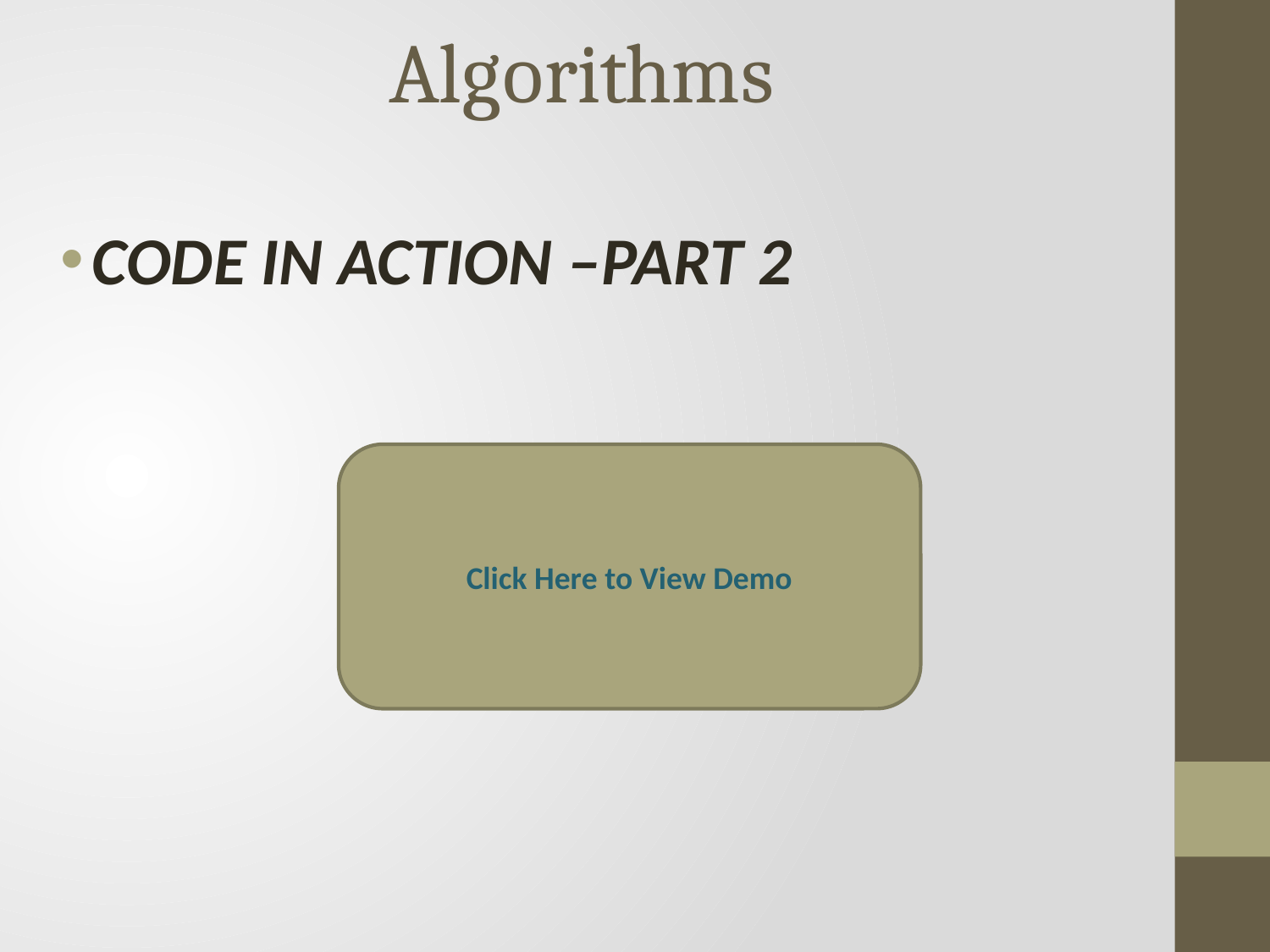

# Algorithms
CODE IN ACTION –PART 2

Click Here to View Demo